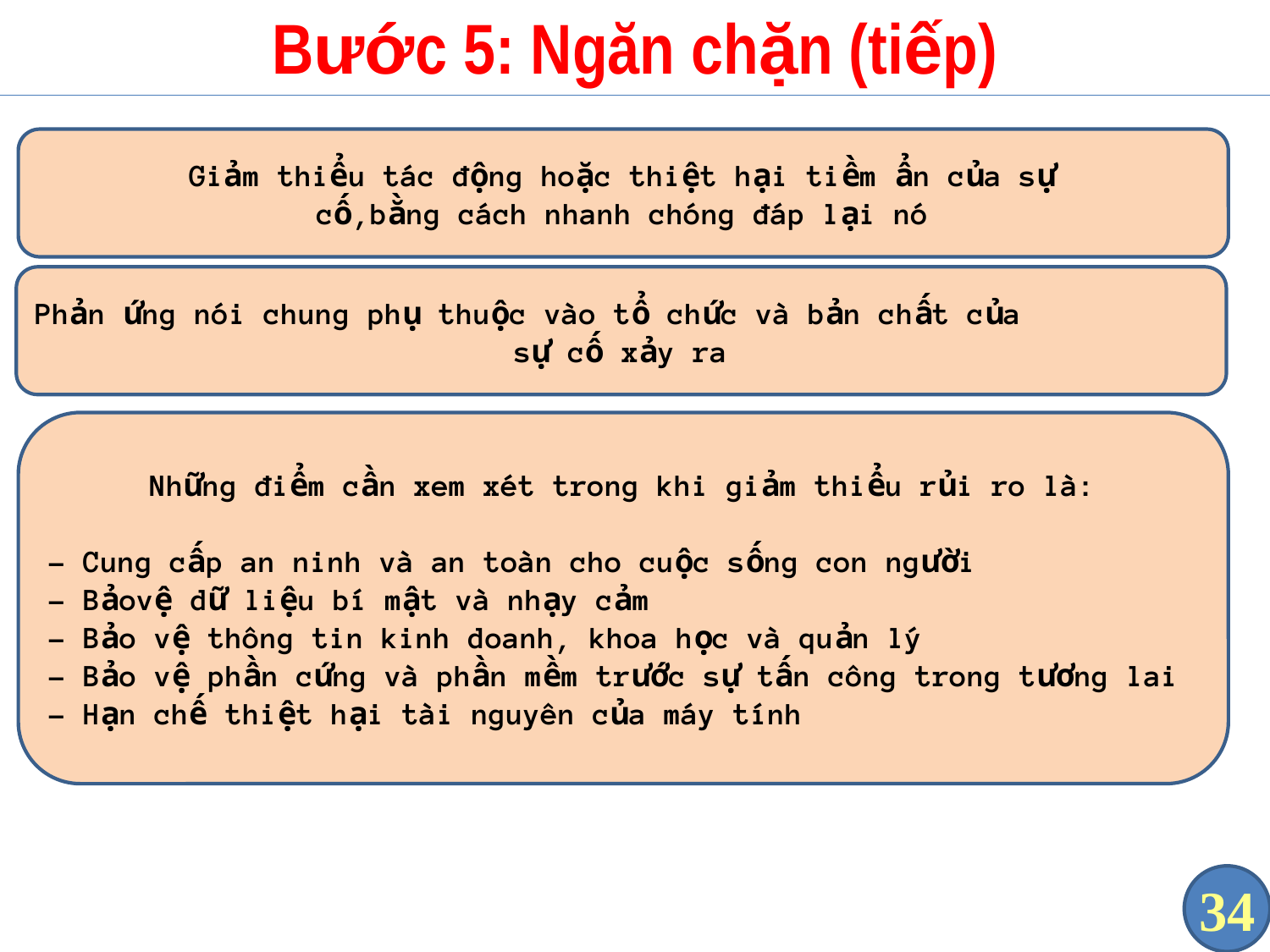

# Bước 5: Ngăn chặn (tiếp)
Giảm thiểu tác động hoặc thiệt hại tiềm ẩn của sự cố,bằng cách nhanh chóng đáp lại nó

Phản ứng nói chung phụ thuộc vào tổ chức và bản chất của
sự cố xảy ra
Những điểm cần xem xét trong khi giảm thiểu rủi ro là:

- Cung cấp an ninh và an toàn cho cuộc sống con người
- Bảovệ dữ liệu bí mật và nhạy cảm
- Bảo vệ thông tin kinh doanh, khoa học và quản lý
- Bảo vệ phần cứng và phần mềm trước sự tấn công trong tương lai
- Hạn chế thiệt hại tài nguyên của máy tính
34